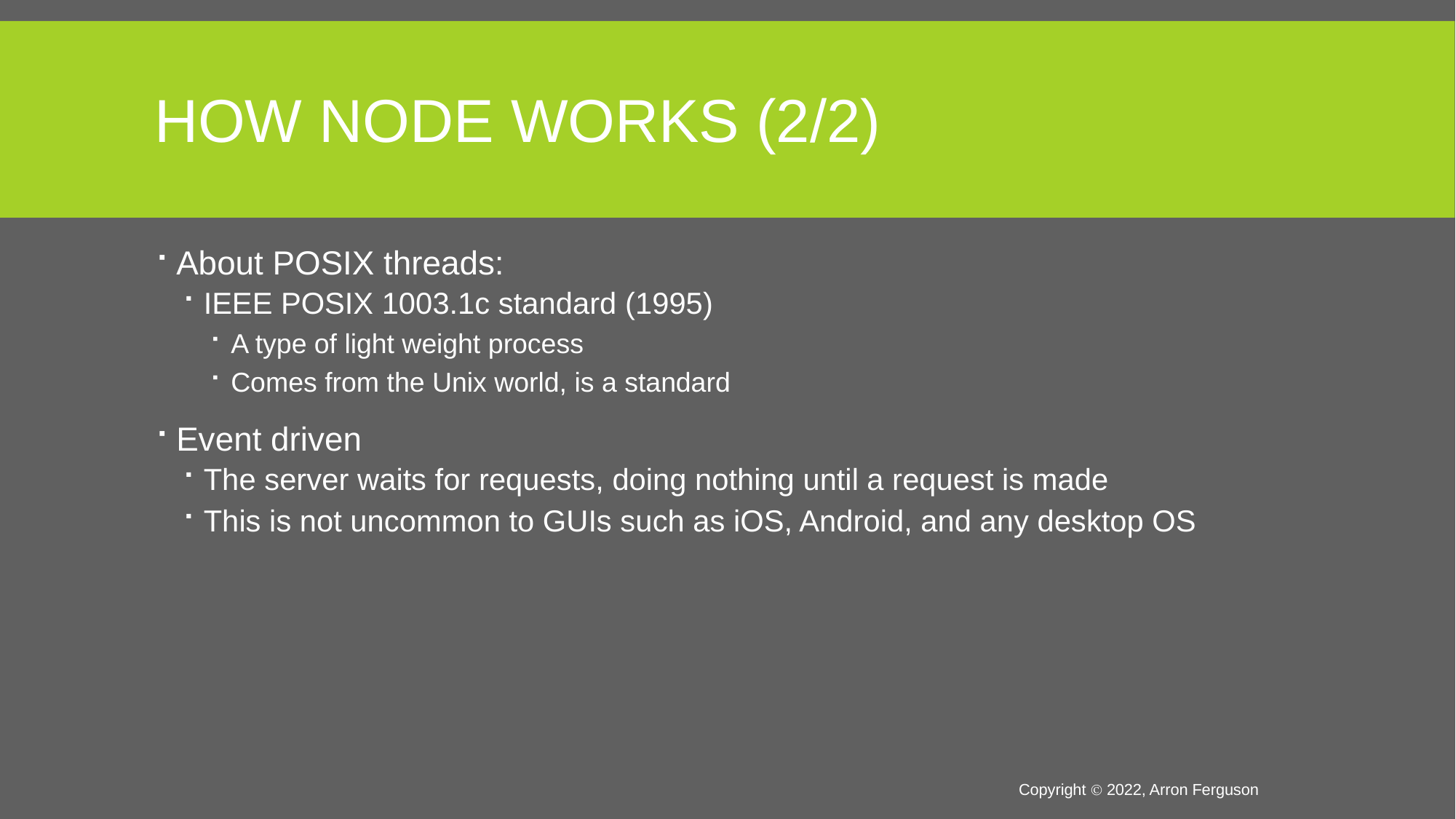

# How Node works (2/2)
About POSIX threads:
IEEE POSIX 1003.1c standard (1995)
A type of light weight process
Comes from the Unix world, is a standard
Event driven
The server waits for requests, doing nothing until a request is made
This is not uncommon to GUIs such as iOS, Android, and any desktop OS

Copyright Ⓒ 2022, Arron Ferguson